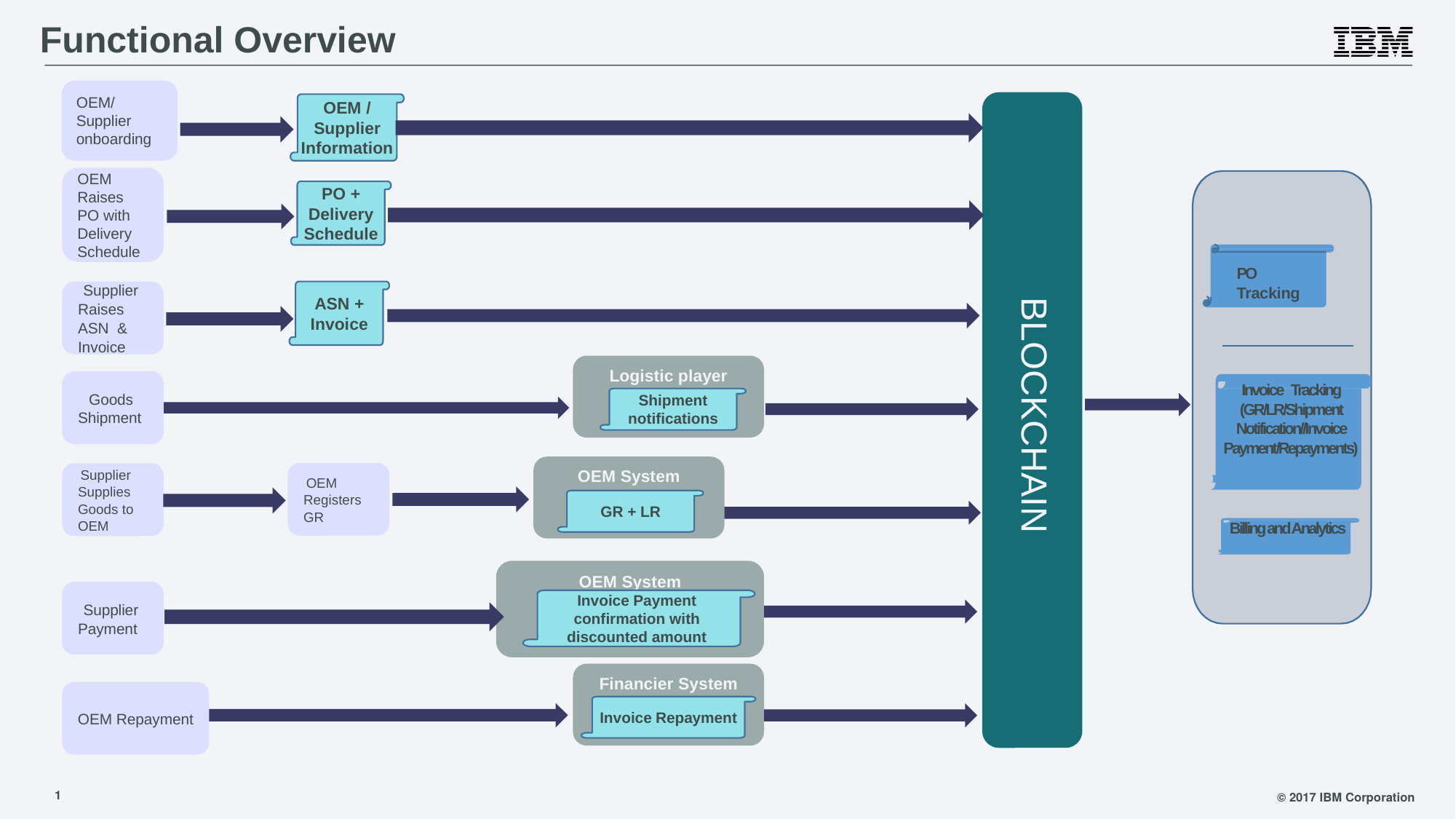

Functional Overview
OEM/ Supplier  onboarding

OEM / Supplier Information

OEM Raises PO with Delivery Schedule

PO + Delivery Schedule

PO Tracking
Supplier   Raises ASN  & Invoice
ASN + Invoice

Logistic player
Goods Shipment
Invoice Tracking (GR/LR/Shipment Notification//Invoice Payment/Repayments)
BLOCKCHAIN
Shipment notifications

OEM System
OEM Registers GR
Supplier Supplies  Goods to OEM

GR + LR

Billing and Analytics
OEM System
Supplier  Payment
Invoice Payment
confirmation with
discounted amount

Financier System
OEM Repayment
Invoice Repayment